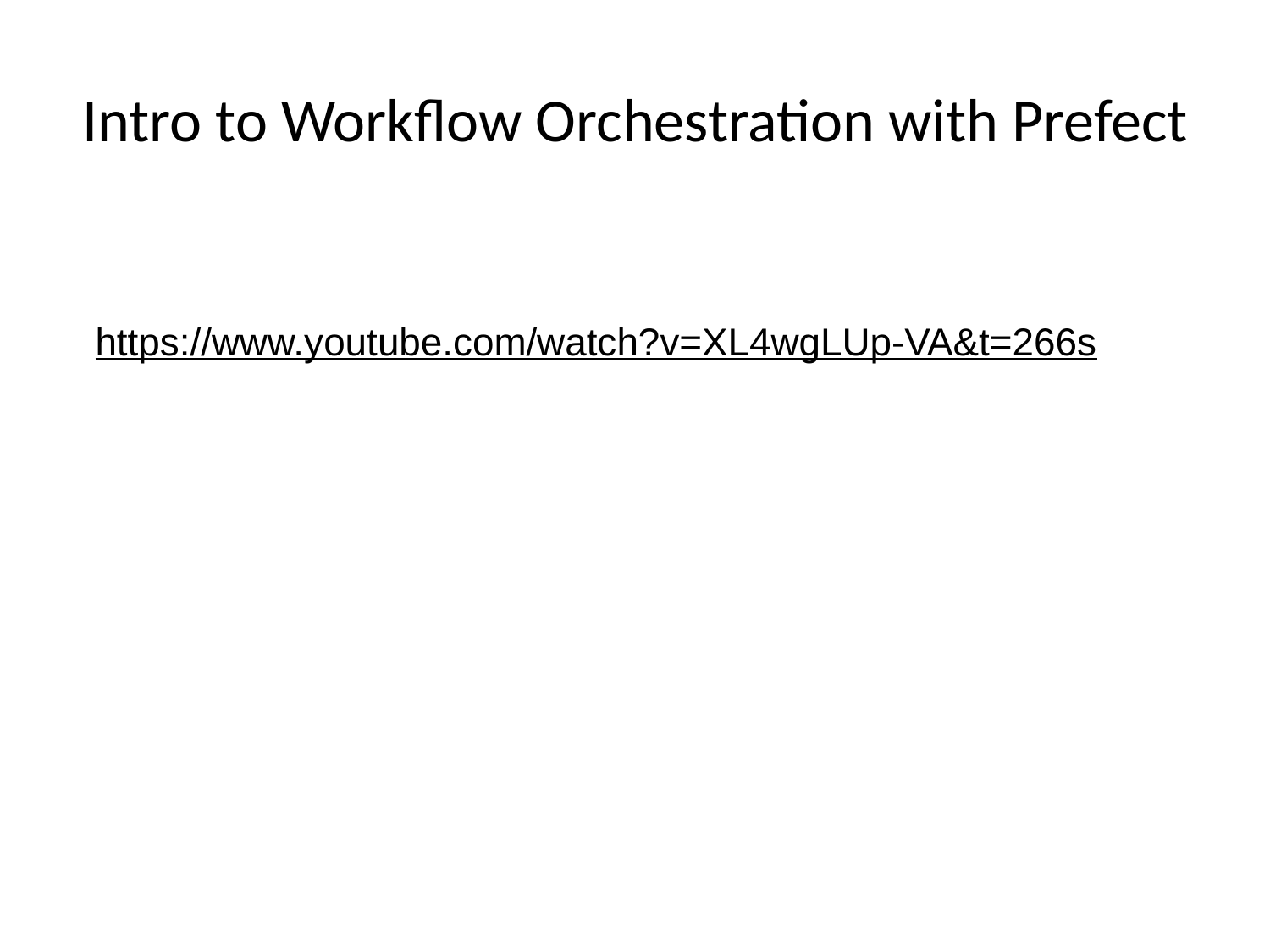

# Intro to Workflow Orchestration with Prefect
https://www.youtube.com/watch?v=XL4wgLUp-VA&t=266s